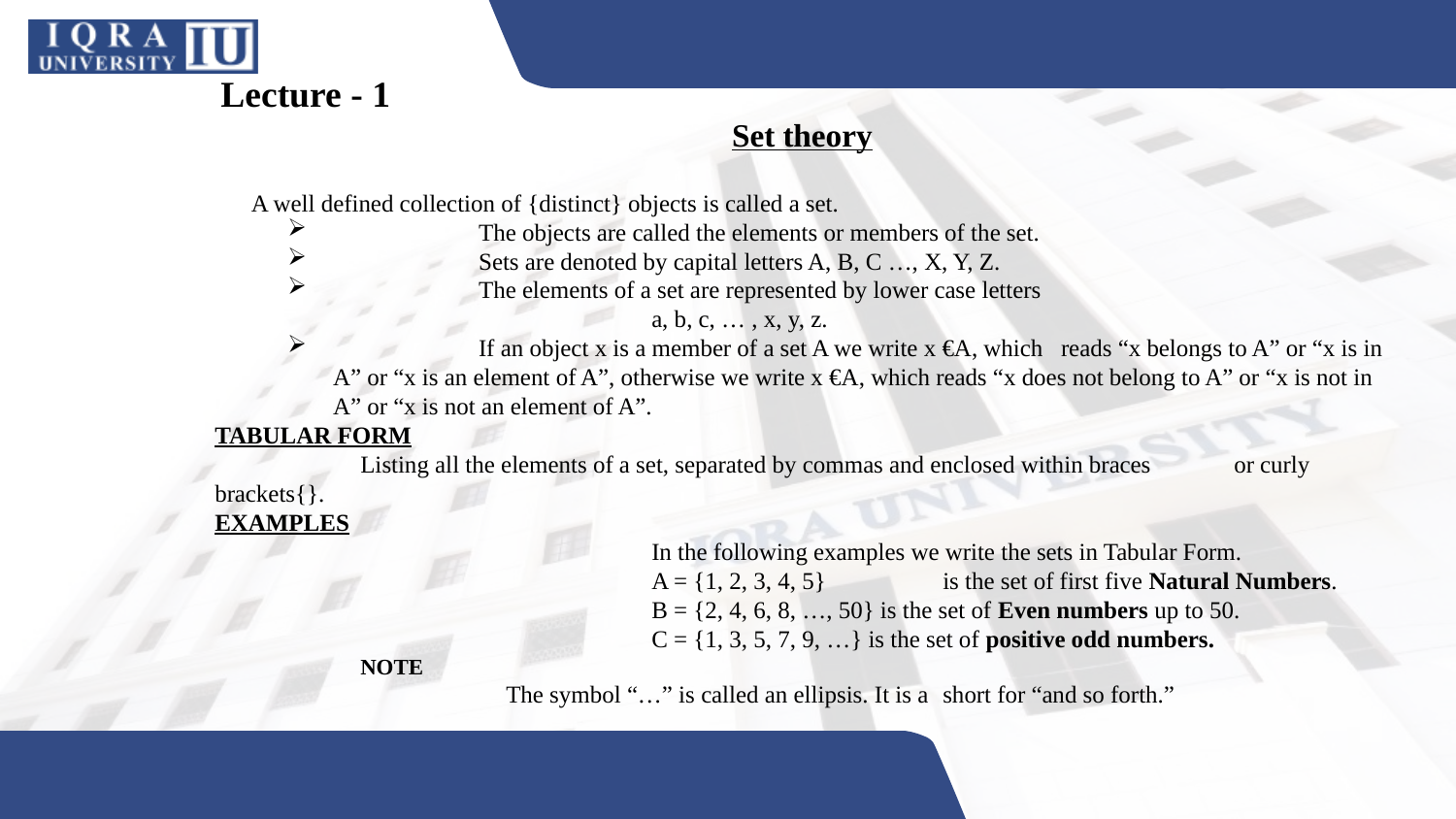

Lecture - 1
Set theory

	A well defined collection of {distinct} objects is called a set.
	The objects are called the elements or members of the set.
	Sets are denoted by capital letters A, B, C …, X, Y, Z.
	The elements of a set are represented by lower case letters
			a, b, c, … , x, y, z.
	If an object x is a member of a set A we write x €A, which 	reads “x belongs to A” or “x is in A” or “x is an element of A”, otherwise we write x €A, which reads “x does not belong to A” or “x is not in A” or “x is not an element of A”.
TABULAR FORM
	Listing all the elements of a set, separated by commas and enclosed within braces 	or curly brackets{}.
EXAMPLES
			In the following examples we write the sets in Tabular Form.
			A = {1, 2, 3, 4, 5}	is the set of first five Natural Numbers.
			B = {2, 4, 6, 8, …, 50} is the set of Even numbers up to 50.
			C = {1, 3, 5, 7, 9, …} is the set of positive odd numbers.
	NOTE
		The symbol “…” is called an ellipsis. It is a 	short for “and so forth.”